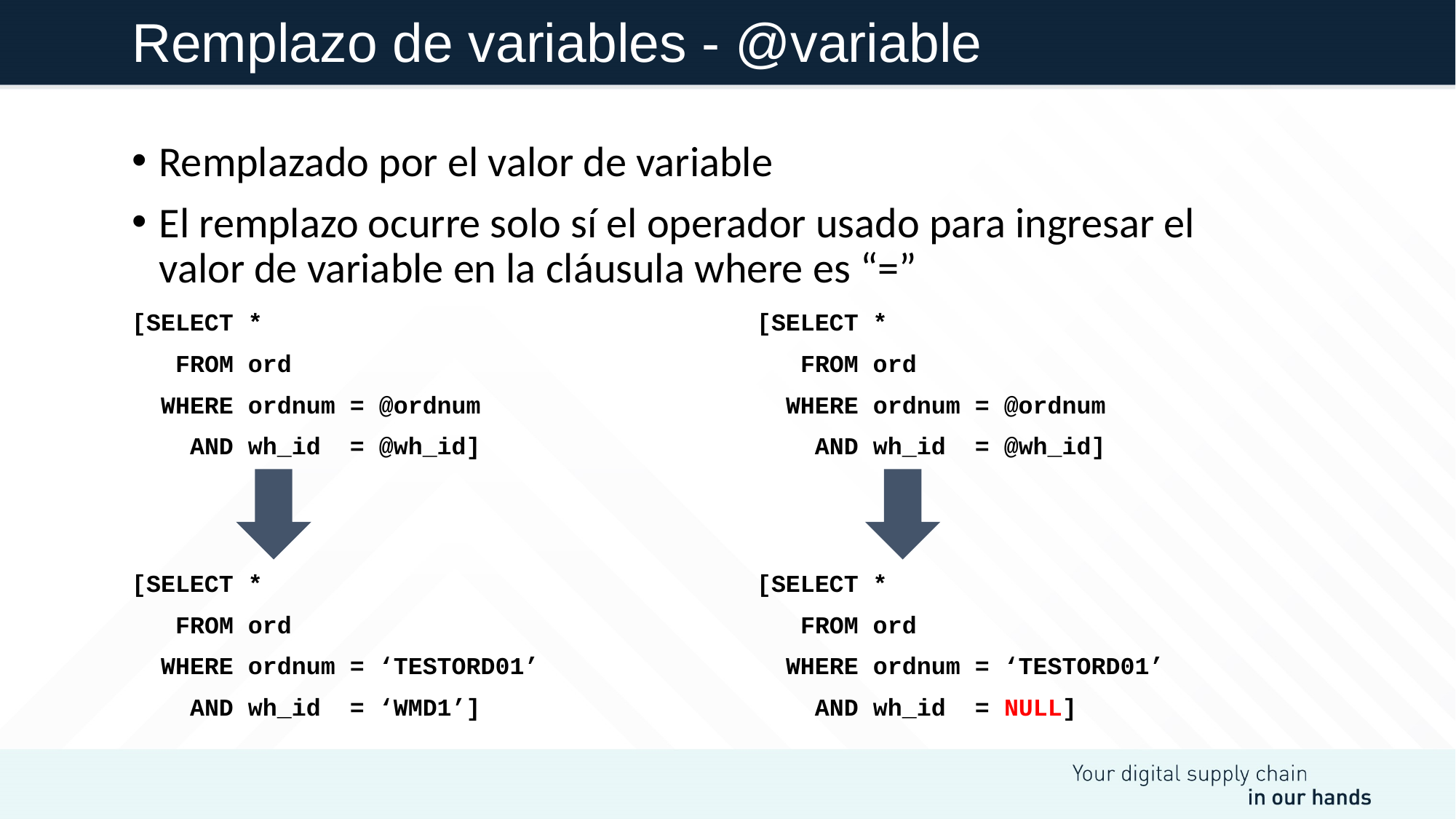

# Remplazo de variables - @variable
Remplazado por el valor de variable
El remplazo ocurre solo sí el operador usado para ingresar el valor de variable en la cláusula where es “=”
[SELECT *
   FROM ord
  WHERE ordnum = @ordnum
    AND wh_id  = @wh_id]

[SELECT *
   FROM ord
  WHERE ordnum = ‘TESTORD01’
    AND wh_id  = ‘WMD1’]

[SELECT *
   FROM ord
  WHERE ordnum = @ordnum
    AND wh_id  = @wh_id]

[SELECT *
   FROM ord
  WHERE ordnum = ‘TESTORD01’
    AND wh_id  = NULL]